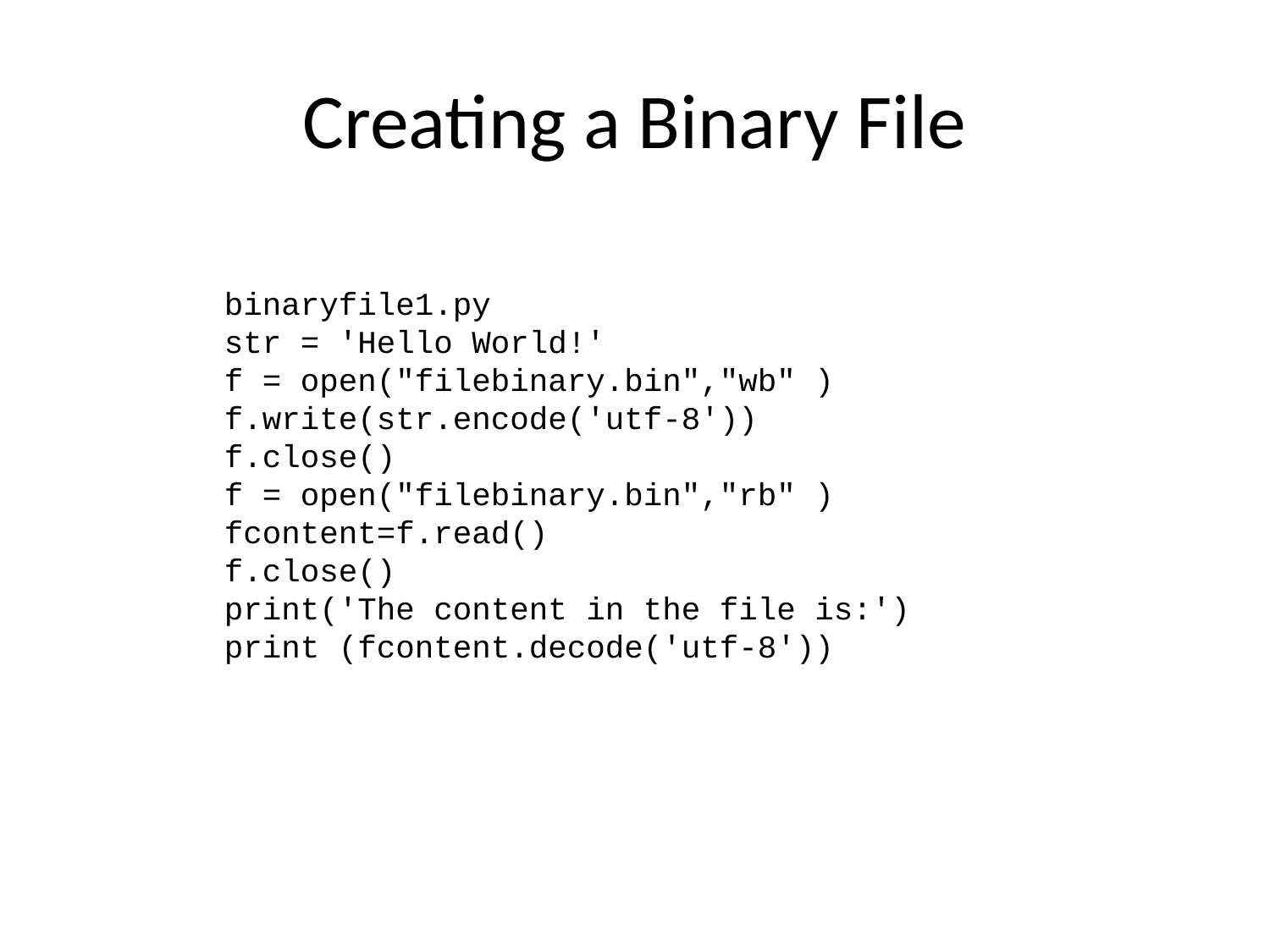

# Creating a Binary File
binaryfile1.py
str = 'Hello World!'
f = open("filebinary.bin","wb" )
f.write(str.encode('utf-8'))
f.close()
f = open("filebinary.bin","rb" )
fcontent=f.read()
f.close()
print('The content in the file is:')
print (fcontent.decode('utf-8'))